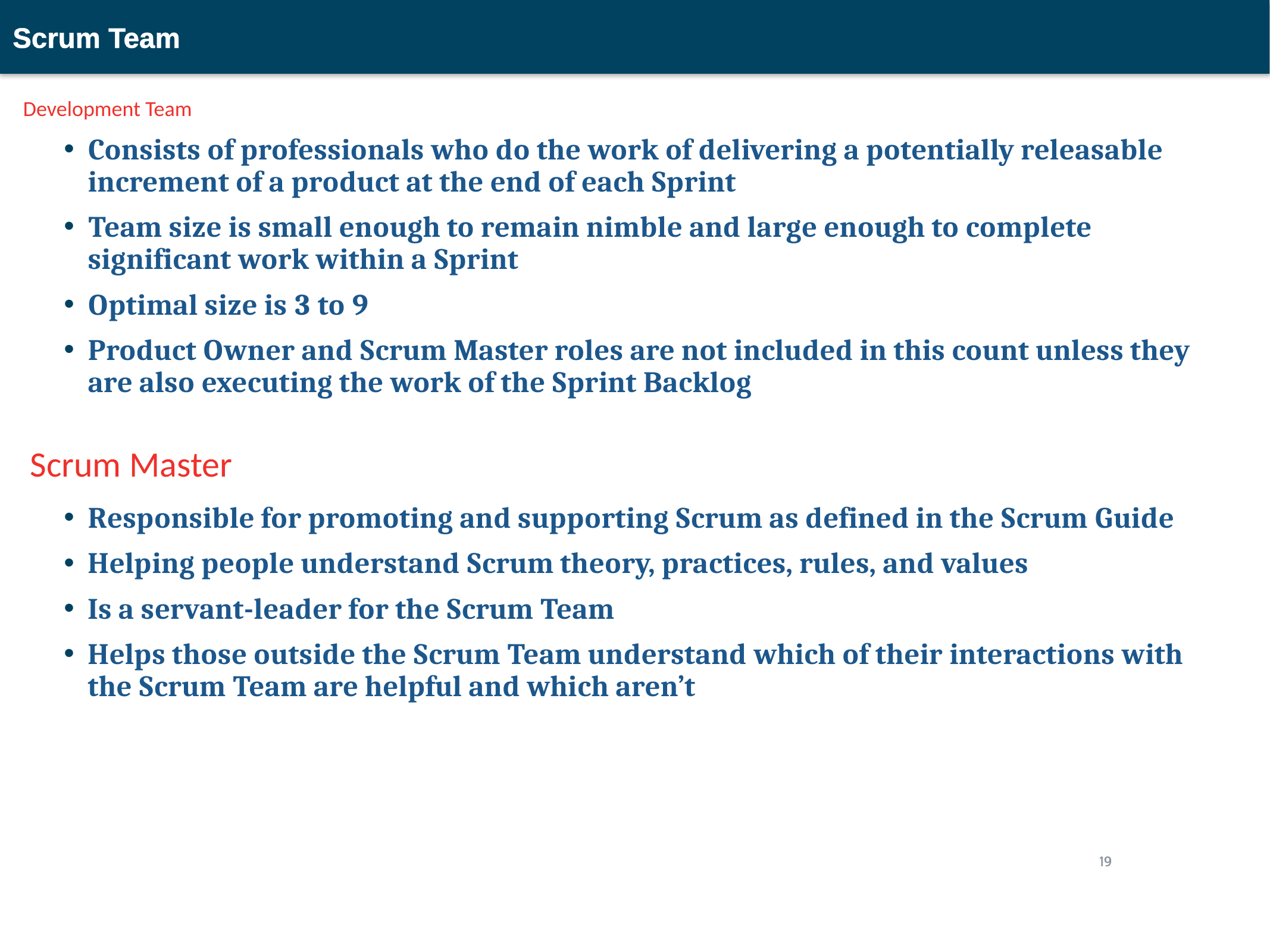

Scrum Team
  Development Team
Consists of professionals who do the work of delivering a potentially releasable increment of a product at the end of each Sprint
Team size is small enough to remain nimble and large enough to complete significant work within a Sprint
Optimal size is 3 to 9
Product Owner and Scrum Master roles are not included in this count unless they are also executing the work of the Sprint Backlog

Responsible for promoting and supporting Scrum as defined in the Scrum Guide
Helping people understand Scrum theory, practices, rules, and values
Is a servant-leader for the Scrum Team
Helps those outside the Scrum Team understand which of their interactions with the Scrum Team are helpful and which aren’t
Scrum Master
19